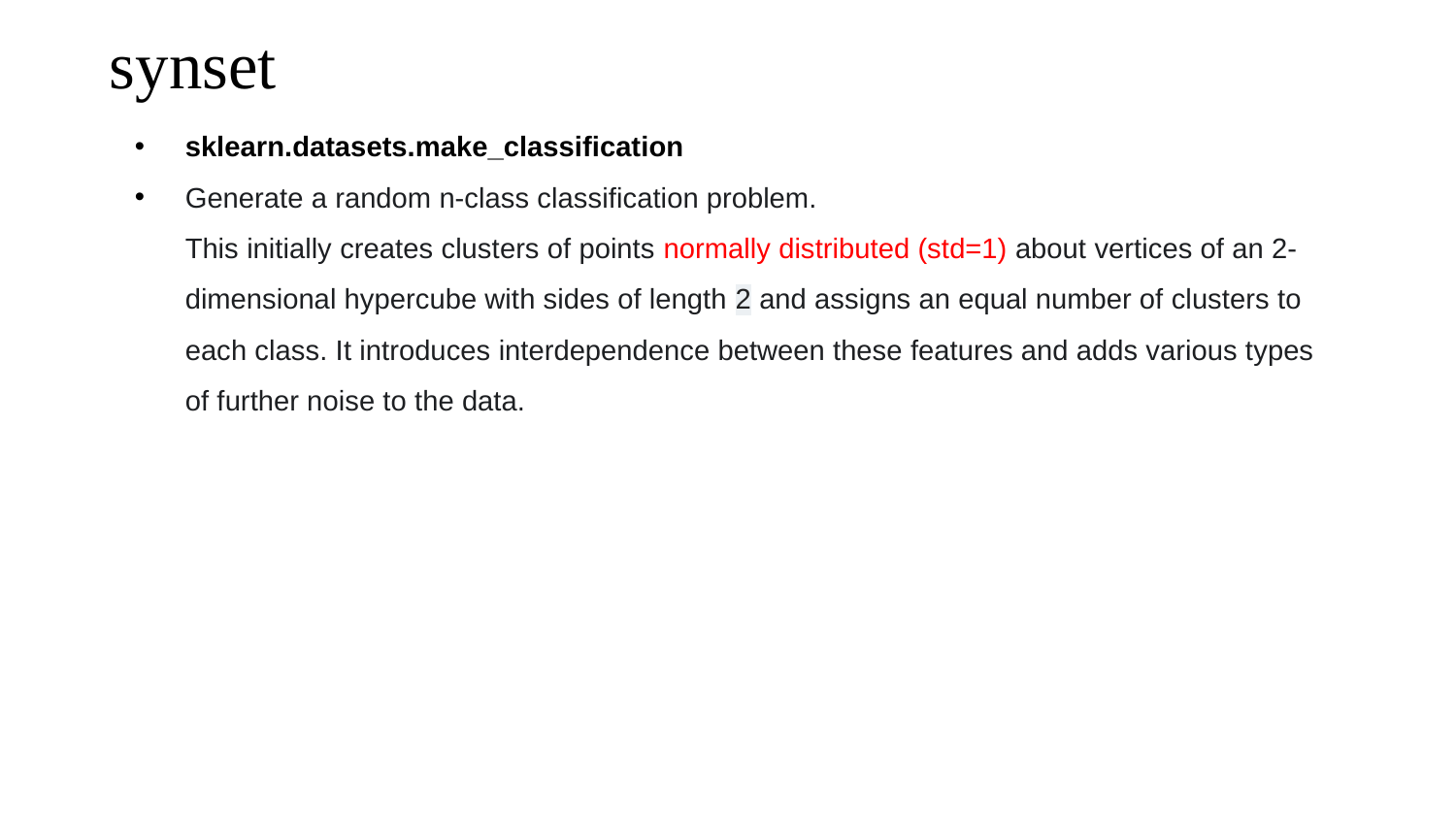

# synset
sklearn.datasets.make_classification
Generate a random n-class classification problem.
This initially creates clusters of points normally distributed (std=1) about vertices of an 2-dimensional hypercube with sides of length 2 and assigns an equal number of clusters to each class. It introduces interdependence between these features and adds various types of further noise to the data.